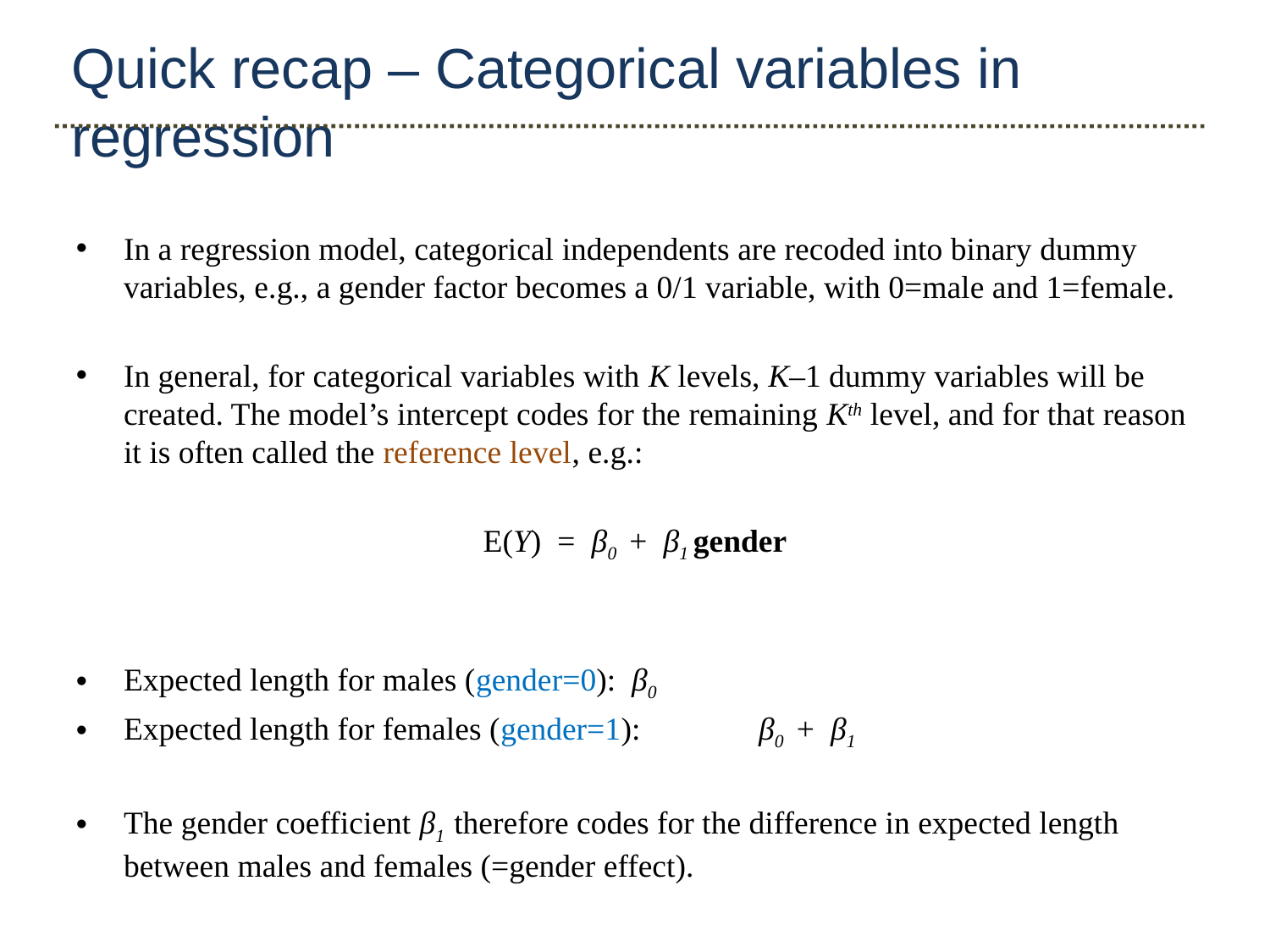

Quick recap – Categorical variables in regression

In a regression model, categorical independents are recoded into binary dummy variables, e.g., a gender factor becomes a 0/1 variable, with 0=male and 1=female.

In general, for categorical variables with K levels, K–1 dummy variables will be created. The model’s intercept codes for the remaining Kth level, and for that reason it is often called the reference level, e.g.:

E(Y)  =  β0  +  β1 gender

Expected length for males (gender=0): 	β0
Expected length for females (gender=1):	β0  +  β1

The gender coefficient β1  therefore codes for the difference in expected length between males and females (=gender effect).